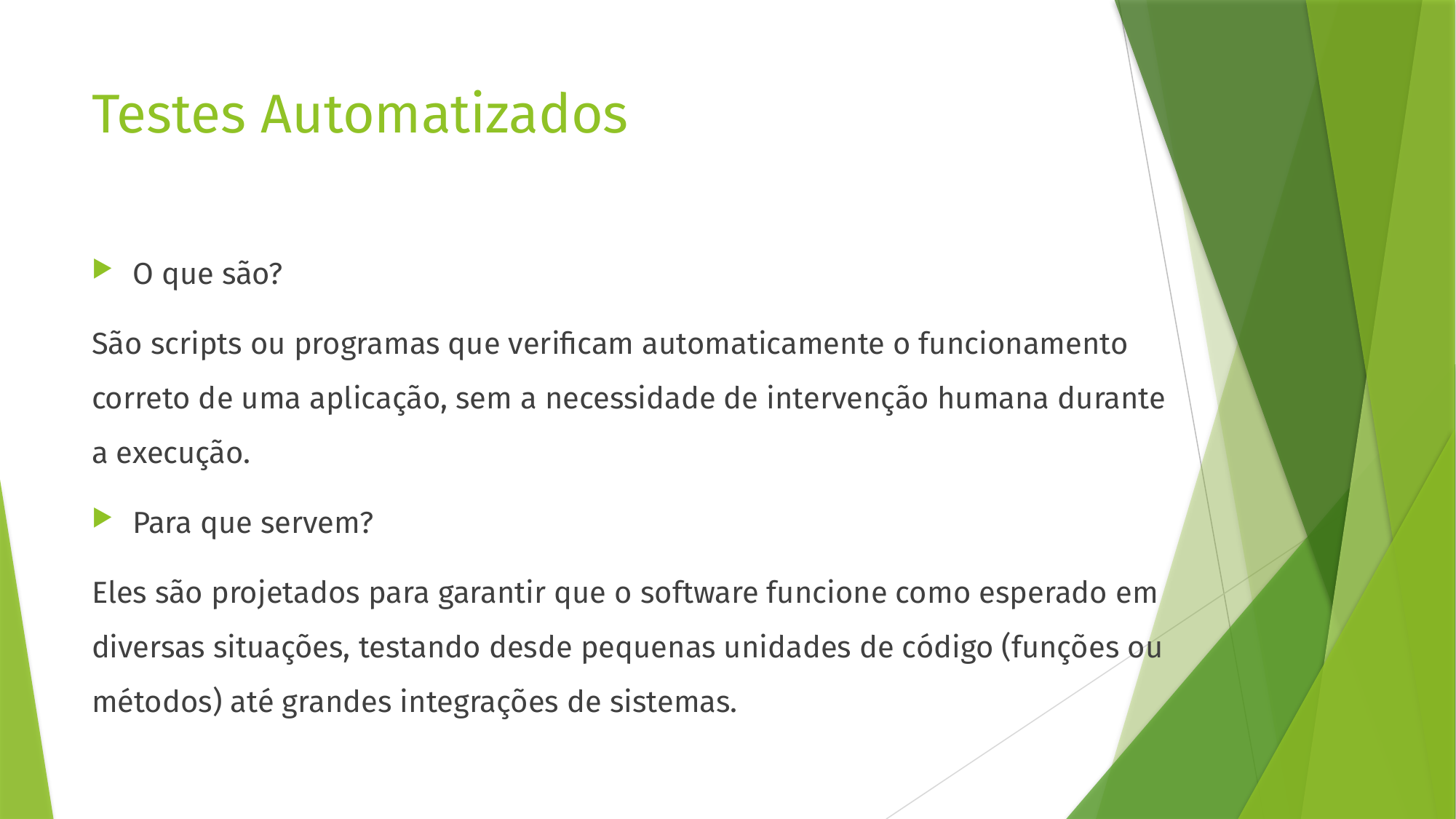

# Testes Automatizados
O que são?
São scripts ou programas que verificam automaticamente o funcionamento correto de uma aplicação, sem a necessidade de intervenção humana durante a execução.
Para que servem?
Eles são projetados para garantir que o software funcione como esperado em diversas situações, testando desde pequenas unidades de código (funções ou métodos) até grandes integrações de sistemas.